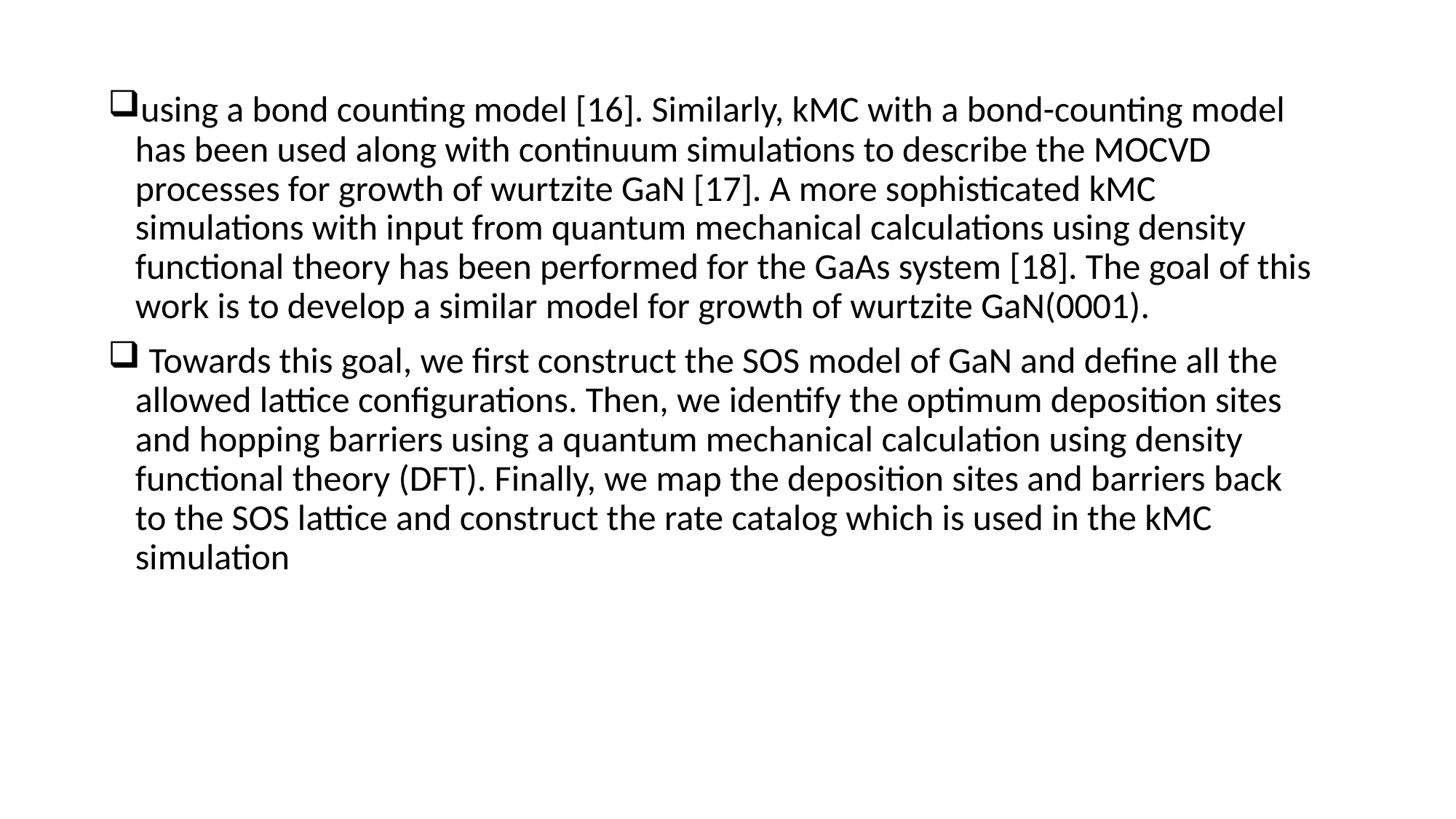

using a bond counting model [16]. Similarly, kMC with a bond-counting model has been used along with continuum simulations to describe the MOCVD processes for growth of wurtzite GaN [17]. A more sophisticated kMC simulations with input from quantum mechanical calculations using density functional theory has been performed for the GaAs system [18]. The goal of this work is to develop a similar model for growth of wurtzite GaN(0001).
 Towards this goal, we first construct the SOS model of GaN and define all the allowed lattice configurations. Then, we identify the optimum deposition sites and hopping barriers using a quantum mechanical calculation using density functional theory (DFT). Finally, we map the deposition sites and barriers back to the SOS lattice and construct the rate catalog which is used in the kMC simulation